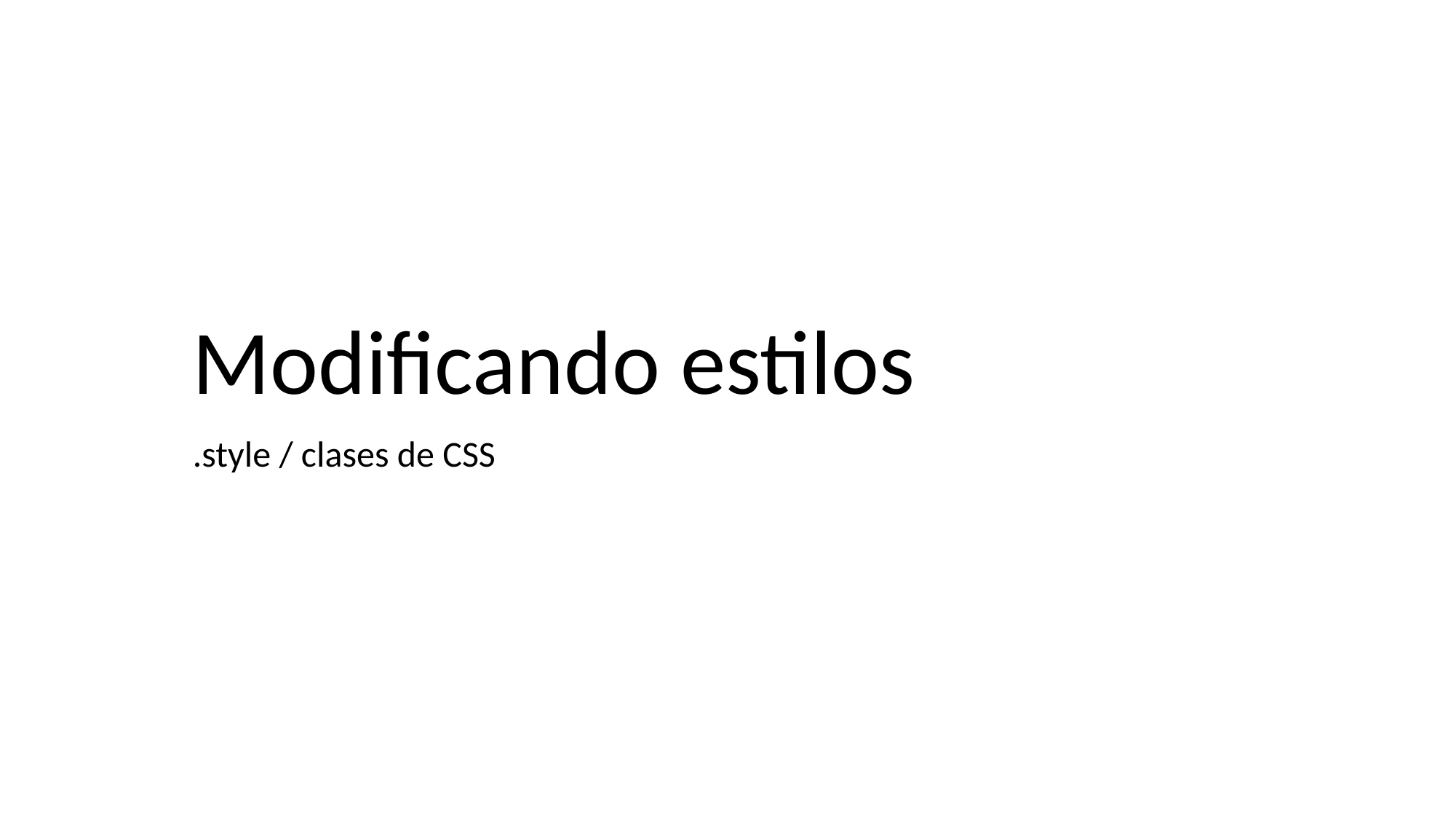

# Modificando estilos
.style / clases de CSS